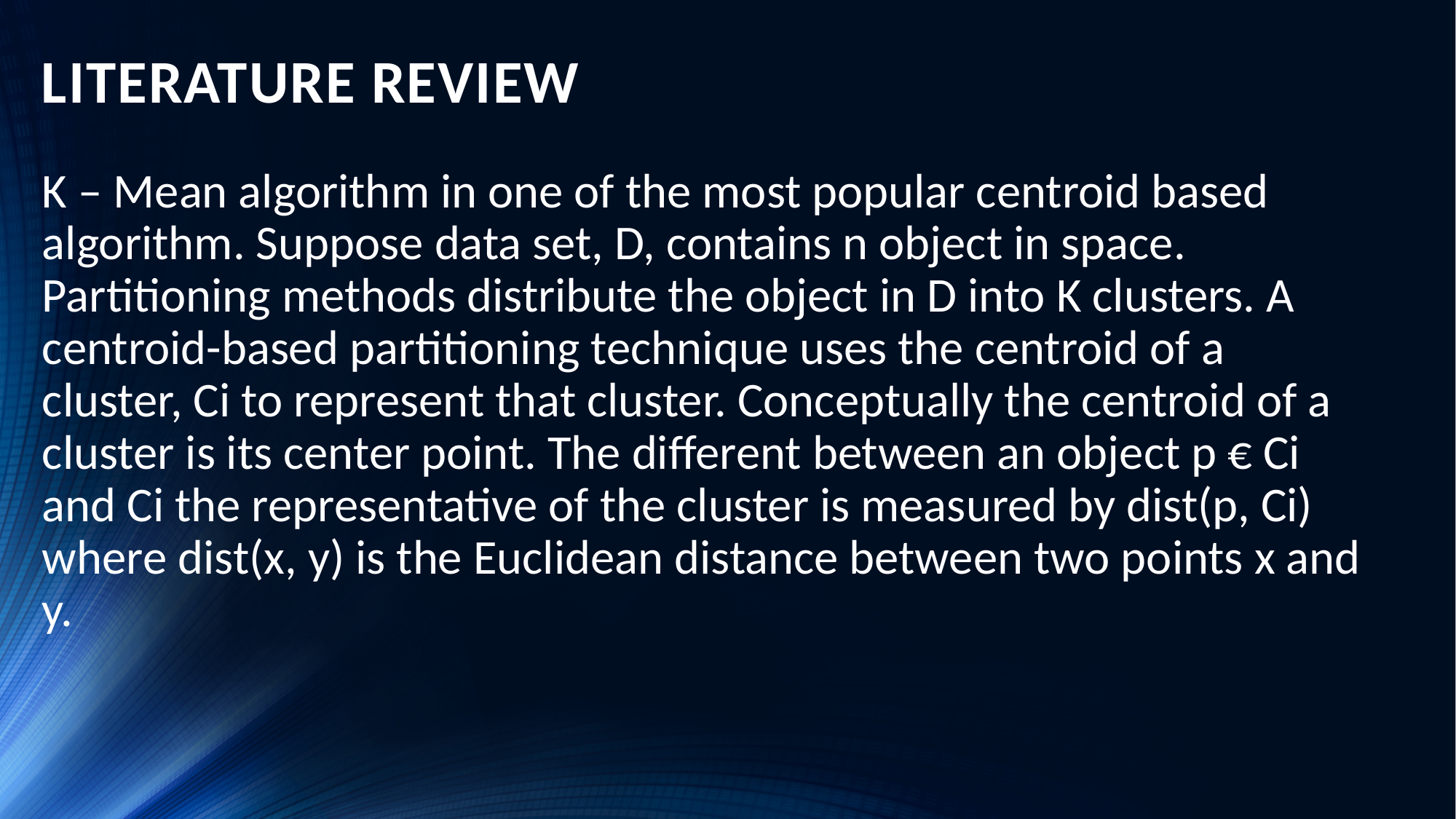

# LITERATURE REVIEW
K – Mean algorithm in one of the most popular centroid based algorithm. Suppose data set, D, contains n object in space. Partitioning methods distribute the object in D into K clusters. A centroid-based partitioning technique uses the centroid of a cluster, Ci to represent that cluster. Conceptually the centroid of a cluster is its center point. The different between an object p € Ci and Ci the representative of the cluster is measured by dist(p, Ci) where dist(x, y) is the Euclidean distance between two points x and y.